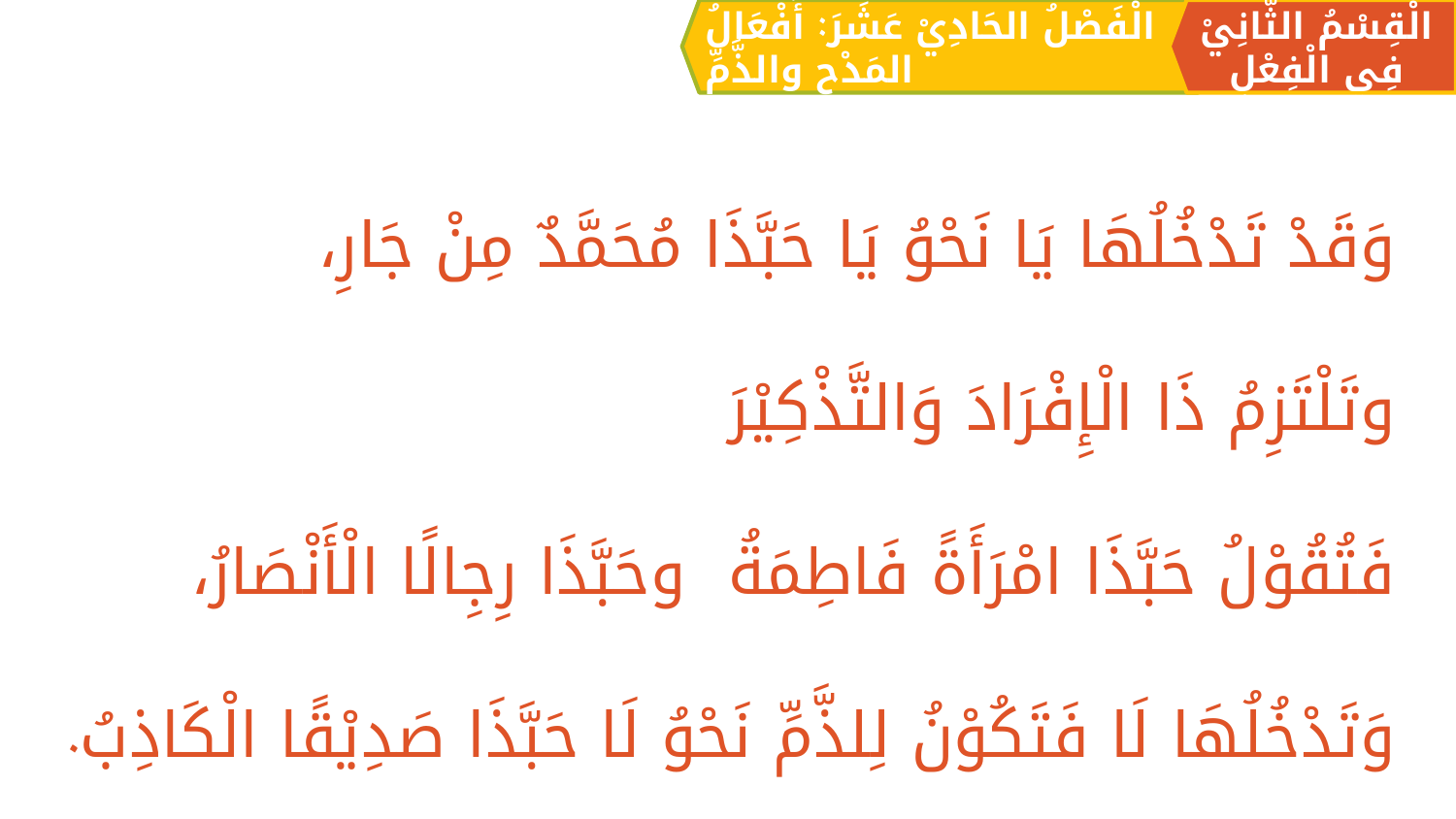

الْقِسْمُ الثَّانِيْ فِي الْفِعْلِ
الْفَصْلُ الحَادِيْ عَشَرَ: أَفْعَالُ المَدْحِ والذَّمِّ
وَقَدْ تَدْخُلُهَا يَا نَحْوُ يَا حَبَّذَا مُحَمَّدٌ مِنْ جَارِ،
وتَلْتَزِمُ ذَا الْإِفْرَادَ وَالتَّذْكِيْرَ
فَتُقُوْلُ حَبَّذَا امْرَأَةً فَاطِمَةُ  وحَبَّذَا رِجِالًا الْأَنْصَارُ،
وَتَدْخُلُهَا لَا فَتَكُوْنُ لِلذَّمِّ نَحْوُ لَا حَبَّذَا صَدِيْقًا الْكَاذِبُ.